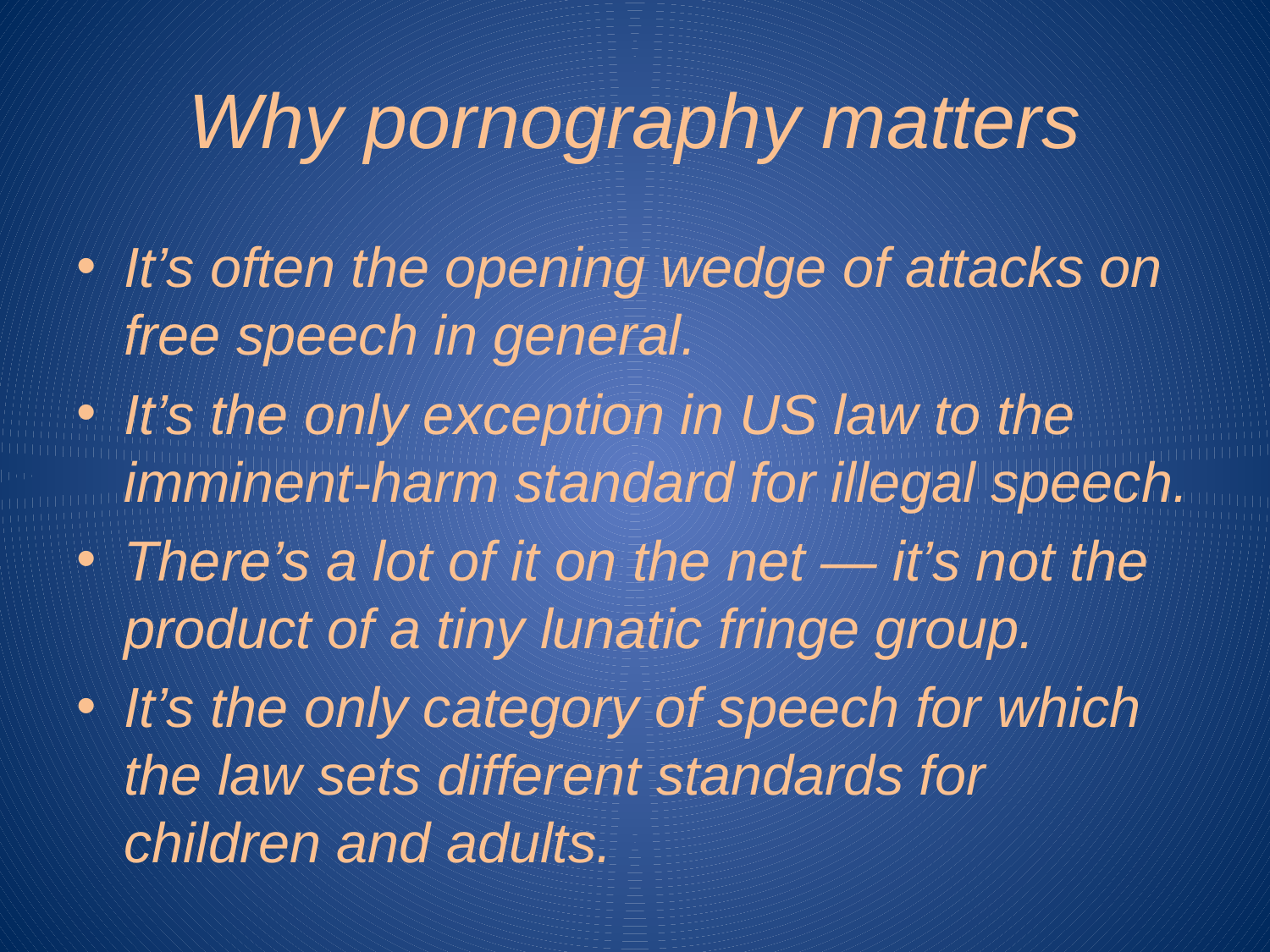

# Why pornography matters
It’s often the opening wedge of attacks on free speech in general.
It’s the only exception in US law to the imminent-harm standard for illegal speech.
There’s a lot of it on the net — it’s not the product of a tiny lunatic fringe group.
It’s the only category of speech for which the law sets different standards for children and adults.